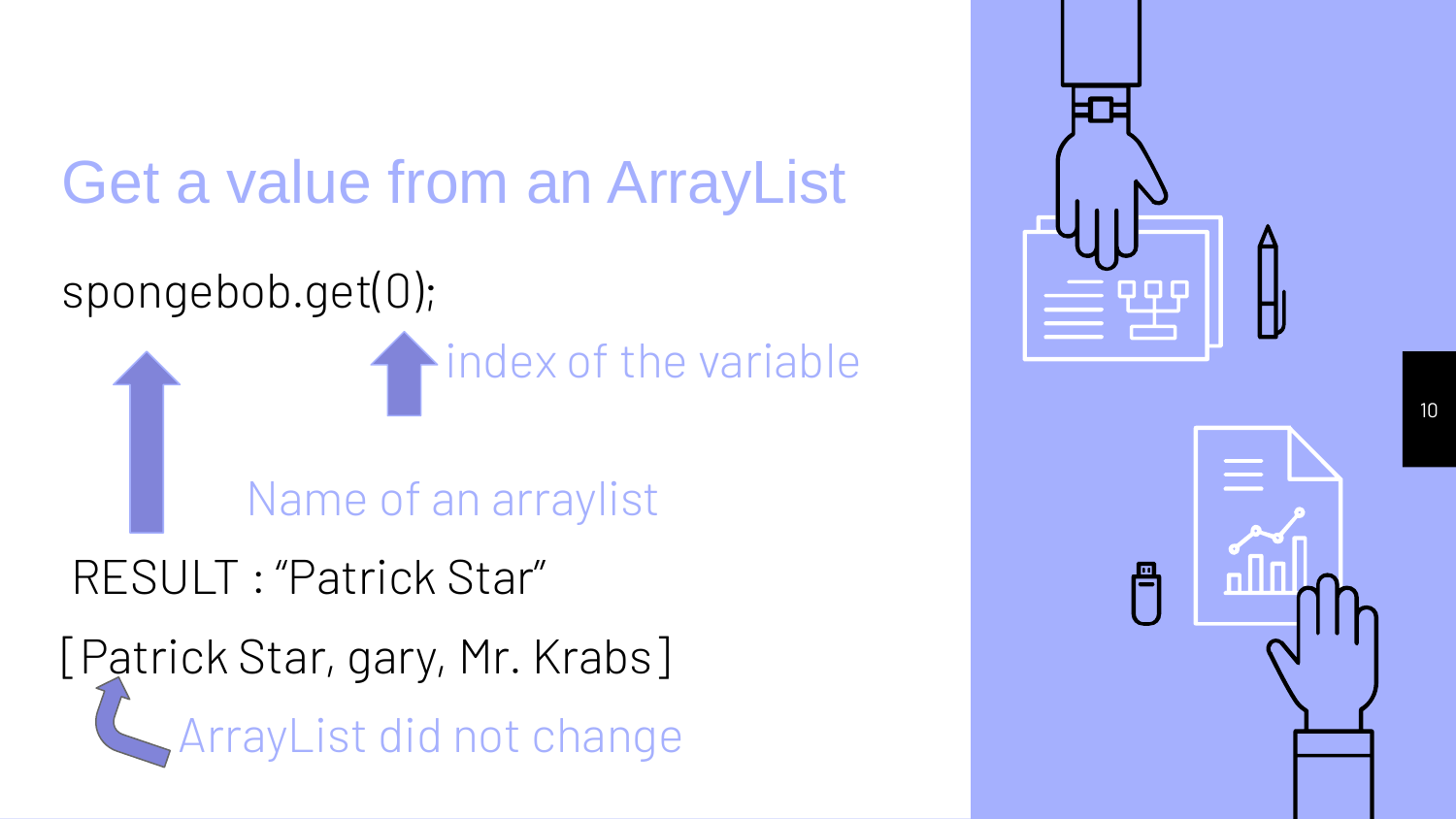

# Get a value from an ArrayList
spongebob.get(0);
  index of the variable

	    Name of an arraylist
 RESULT : “Patrick Star”
[Patrick Star, gary, Mr. Krabs]
            ArrayList did not change

10